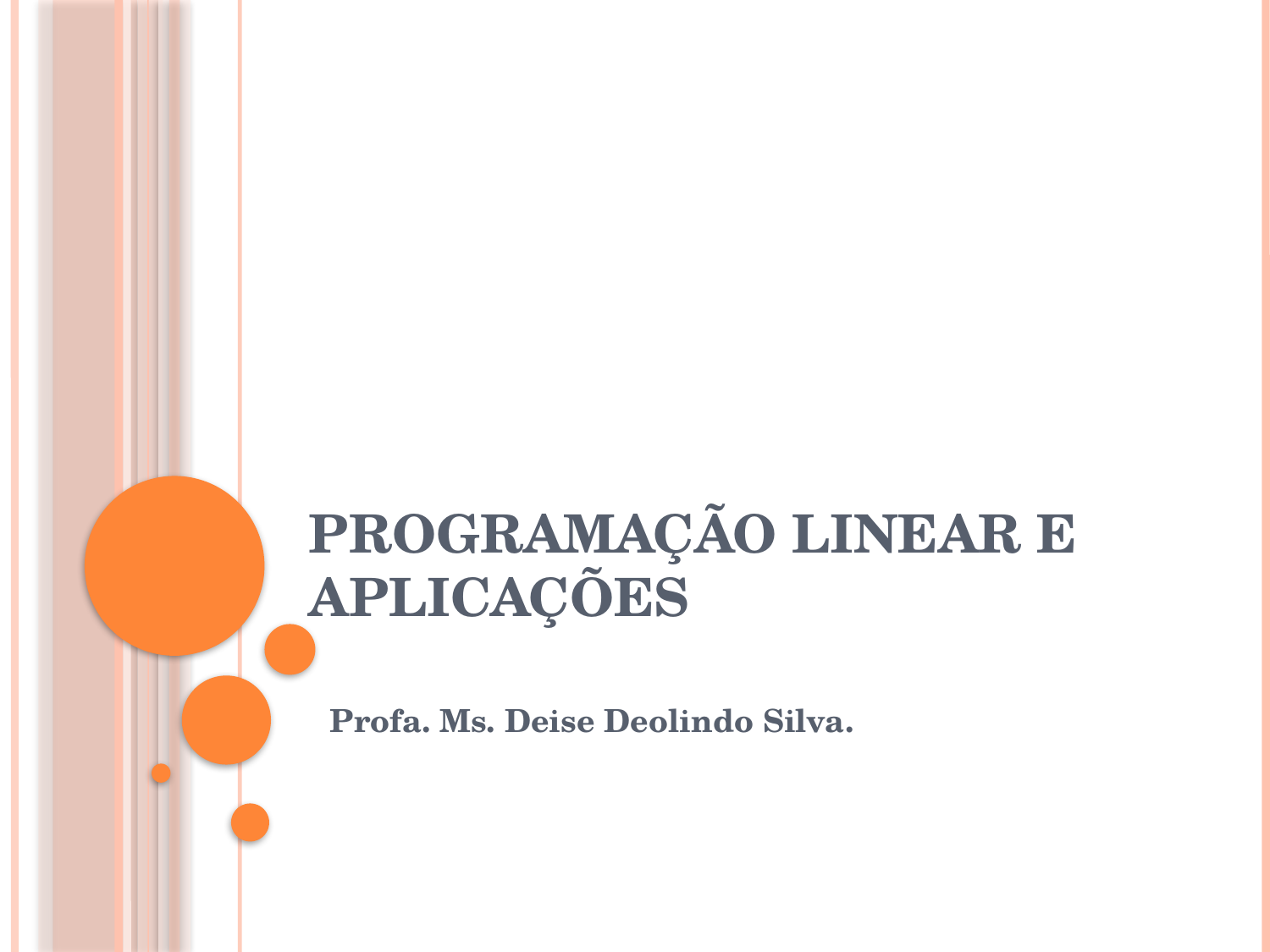

# PROGRAMAÇÃO LINEAR E APLICAÇÕES
Profa. Ms. Deise Deolindo Silva.